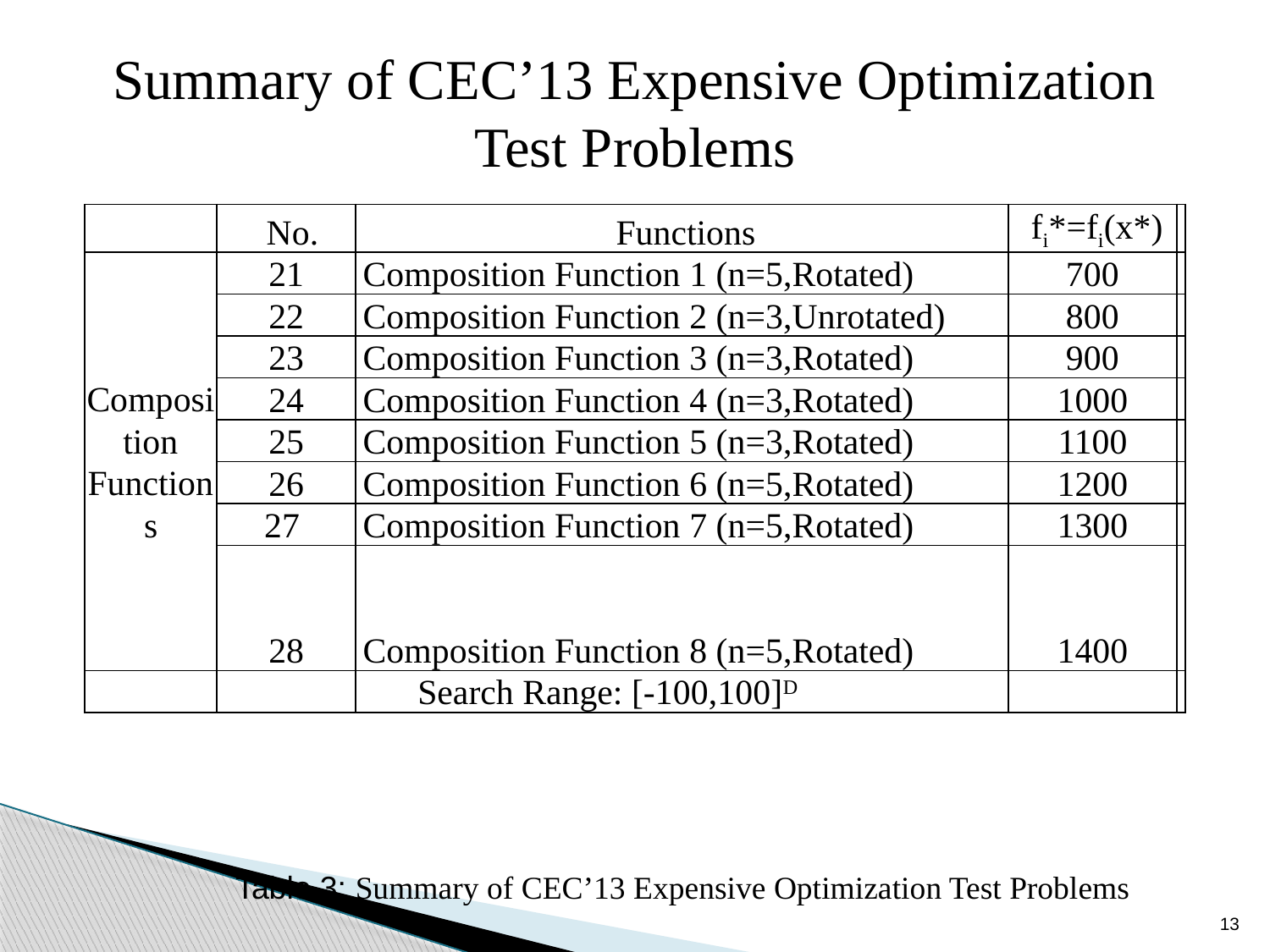

Summary of CEC’13 Expensive Optimization Test Problems
|  | No. | Functions | fi\*=fi(x\*) |  |
| --- | --- | --- | --- | --- |
| Composition Functions | 21 | Composition Function 1 (n=5,Rotated) | 700 |  |
|  | 22 | Composition Function 2 (n=3,Unrotated) | 800 |  |
|  | 23 | Composition Function 3 (n=3,Rotated) | 900 |  |
|  | 24 | Composition Function 4 (n=3,Rotated) | 1000 |  |
|  | 25 | Composition Function 5 (n=3,Rotated) | 1100 |  |
|  | 26 | Composition Function 6 (n=5,Rotated) | 1200 |  |
|  | 27 | Composition Function 7 (n=5,Rotated) | 1300 |  |
|  | 28 | Composition Function 8 (n=5,Rotated) | 1400 |  |
|  |  | Search Range: [-100,100]D |  |  |
Table 3: Summary of CEC’13 Expensive Optimization Test Problems
13